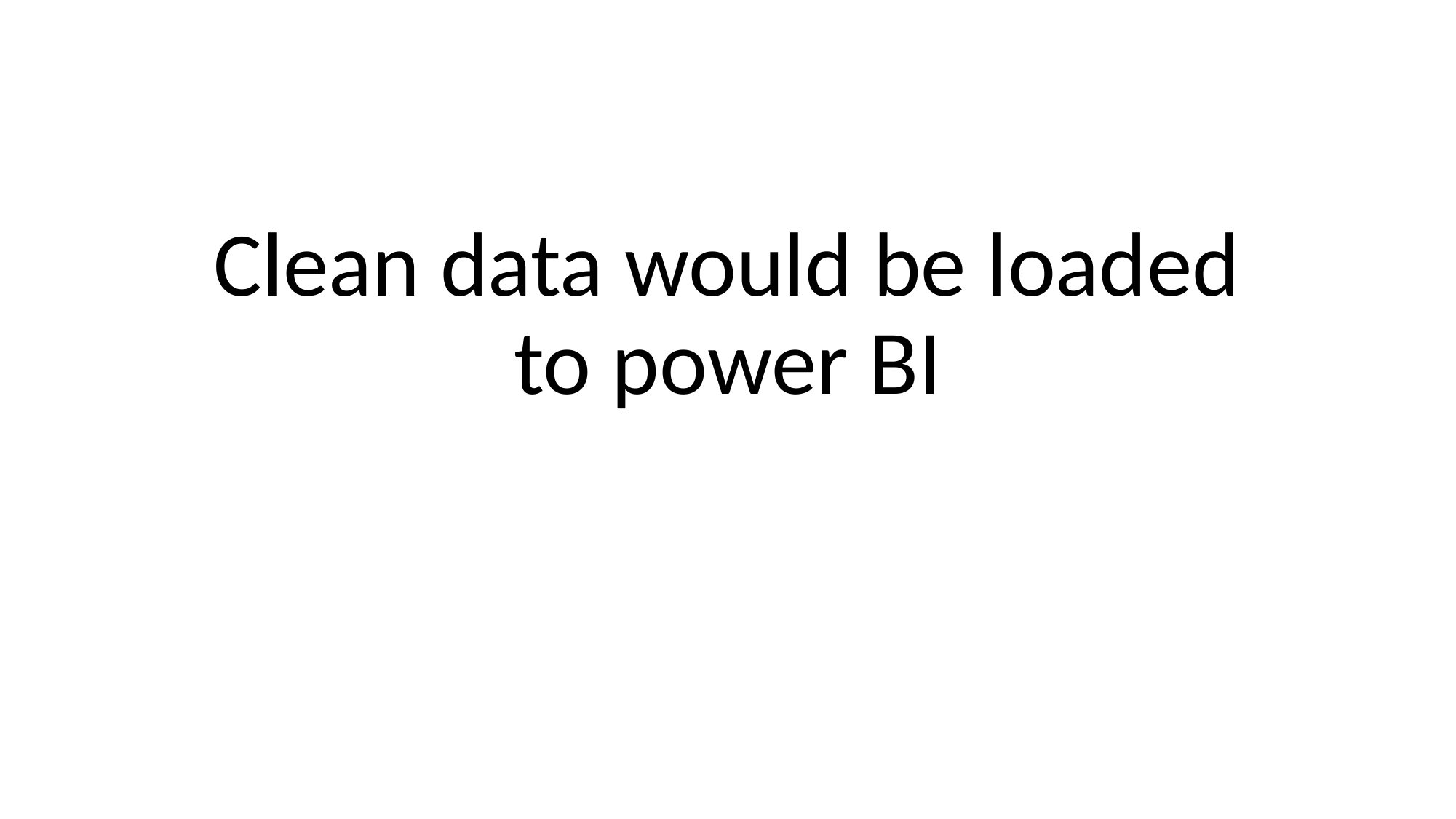

# Clean data would be loaded to power BI